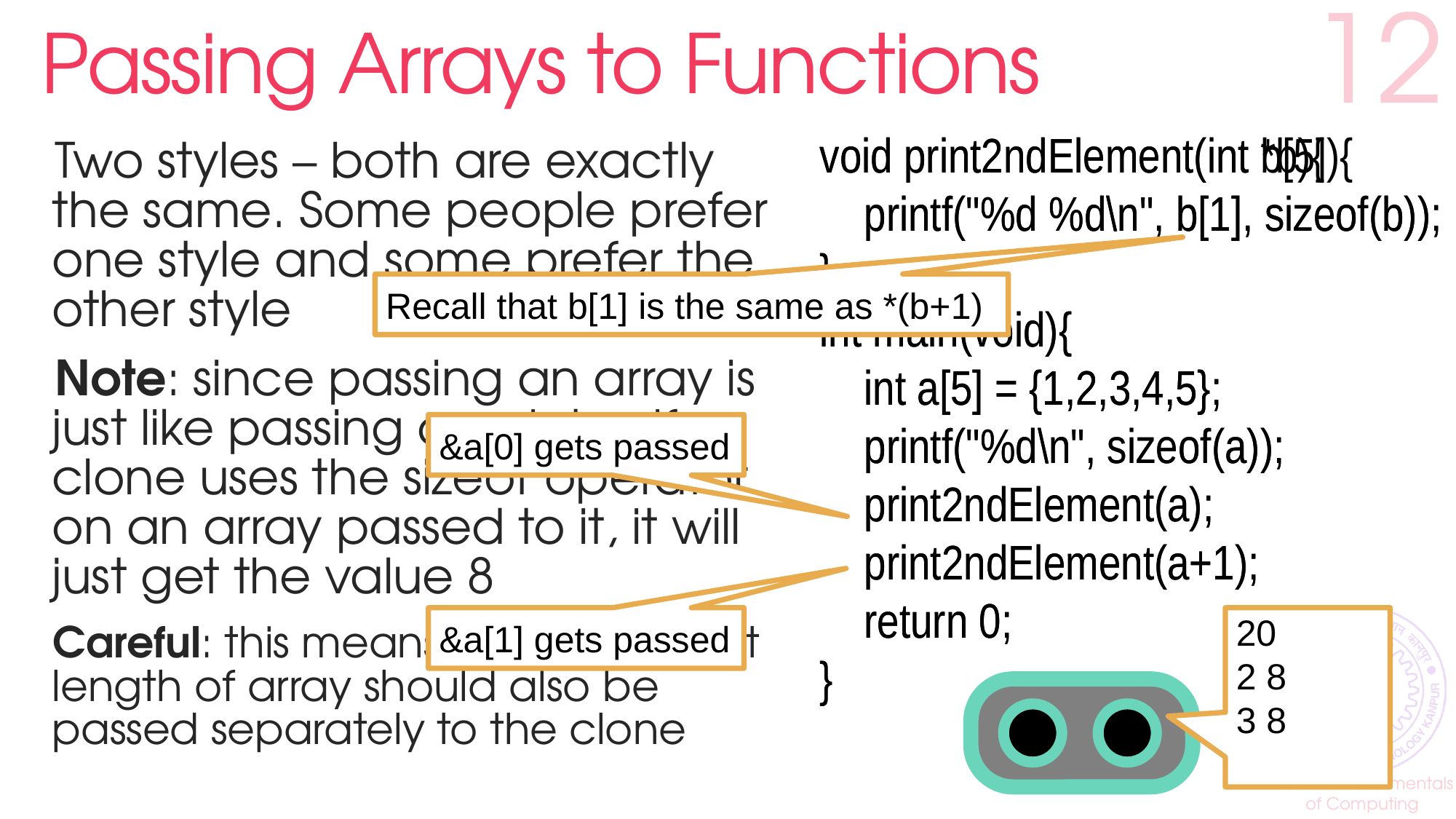

# Passing Arrays to Functions
12
void print2ndElement(int *b){
    printf("%d %d\n", b[1], sizeof(b));
}
int main(void){
    int a[5] = {1,2,3,4,5};
    printf("%d\n", sizeof(a));
    print2ndElement(a);
    print2ndElement(a+1);
    return 0;
}
void print2ndElement(int b[5]){
    printf("%d %d\n", b[1], sizeof(b));
}
int main(void){
    int a[5] = {1,2,3,4,5};
    printf("%d\n", sizeof(a));
    print2ndElement(a);
    print2ndElement(a+1);
    return 0;
}
Two styles – both are exactly the same. Some people prefer one style and some prefer the other style
Note: since passing an array is just like passing a pointer, if a clone uses the sizeof operator on an array passed to it, it will just get the value 8
Careful: this means that info about length of array should also be passed separately to the clone
Recall that b[1] is the same as *(b+1)
&a[0] gets passed
&a[1] gets passed
20
2 8
3 8